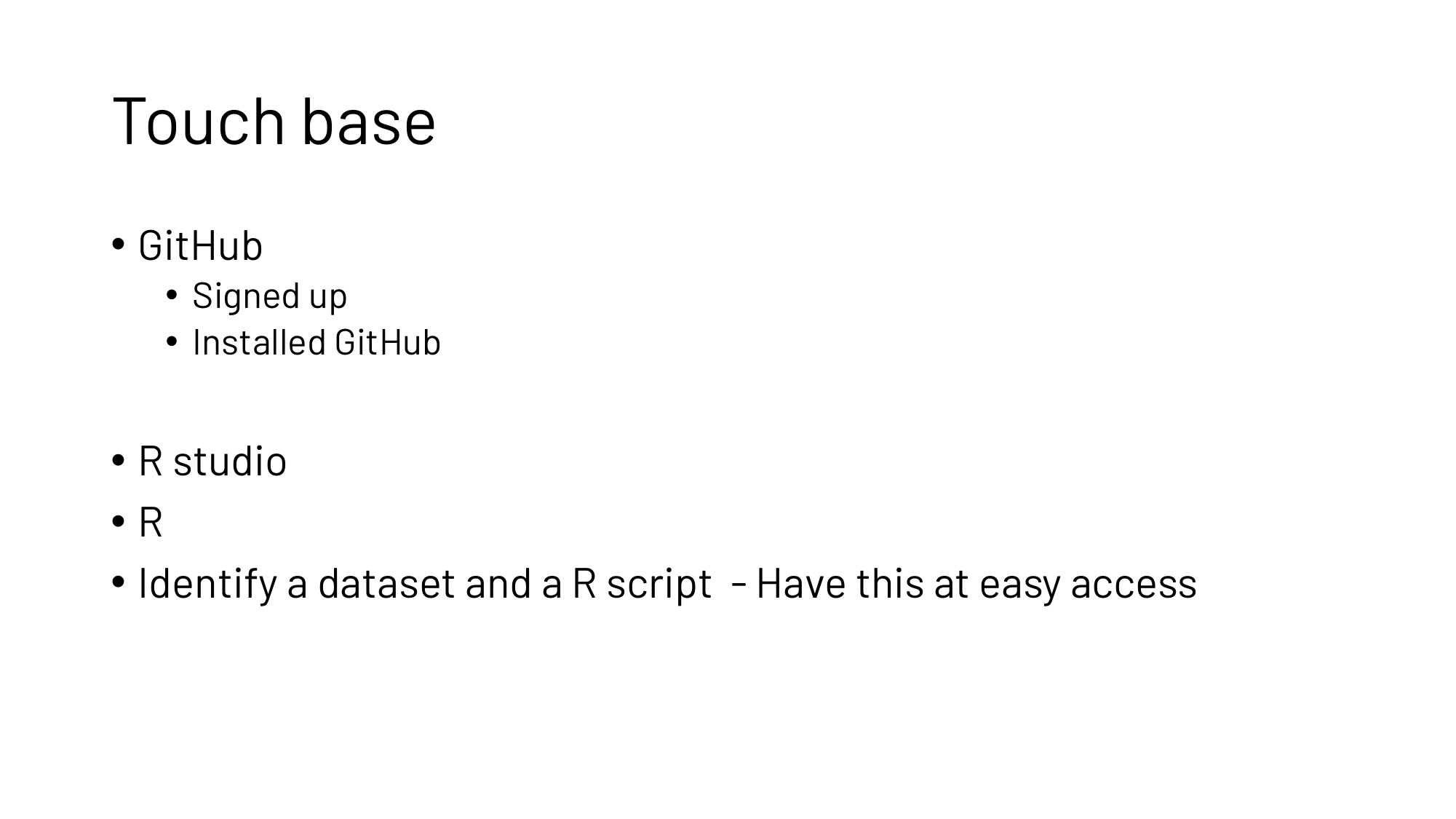

# Touch base
GitHub
Signed up
Installed GitHub

R studio
R
Identify a dataset and a R script  - Have this at easy access